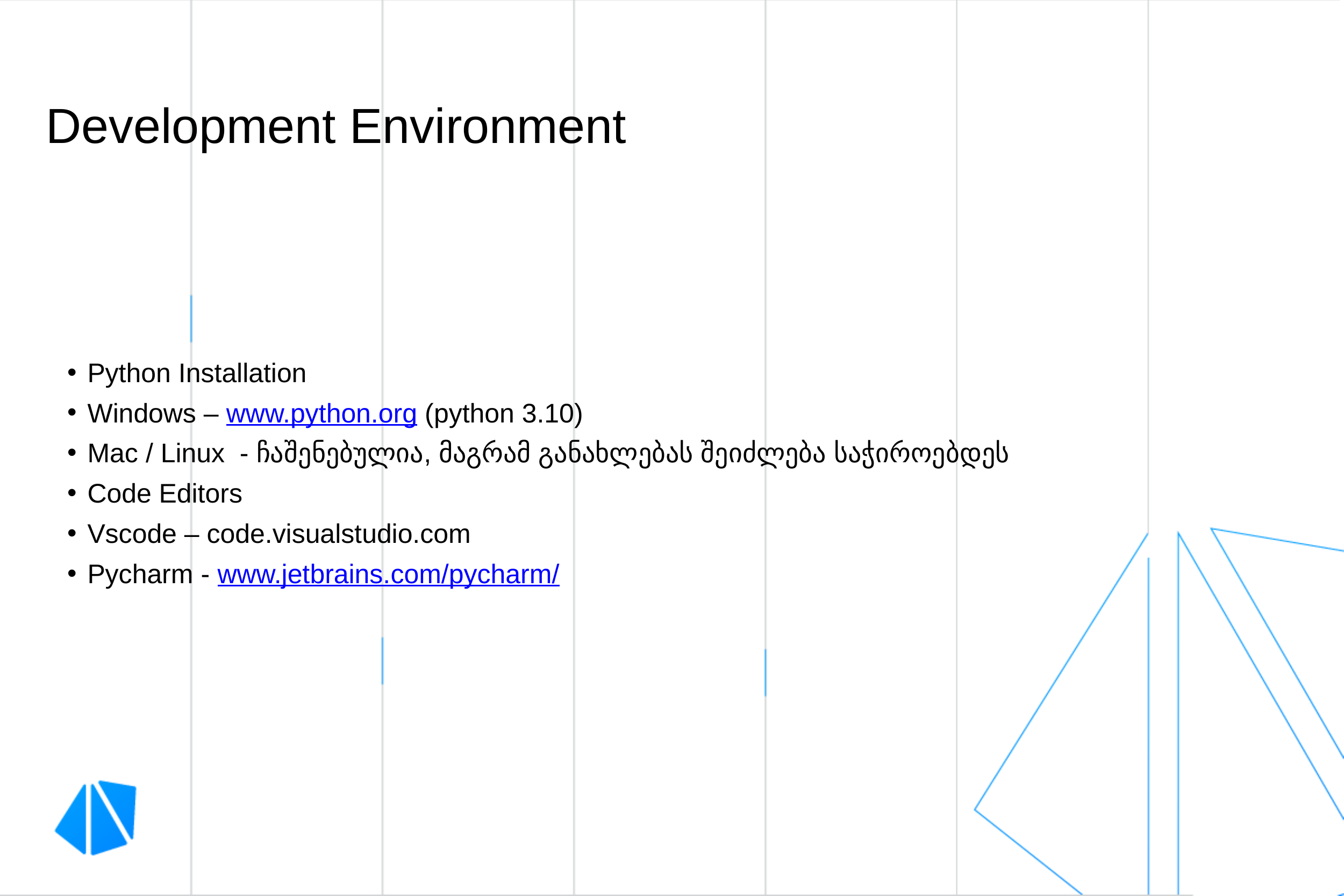

Development Environment
# Python Installation
Windows – www.python.org (python 3.10)
Mac / Linux  - ჩაშენებულია, მაგრამ განახლებას შეიძლება საჭიროებდეს
Code Editors
Vscode – code.visualstudio.com
Pycharm - www.jetbrains.com/pycharm/